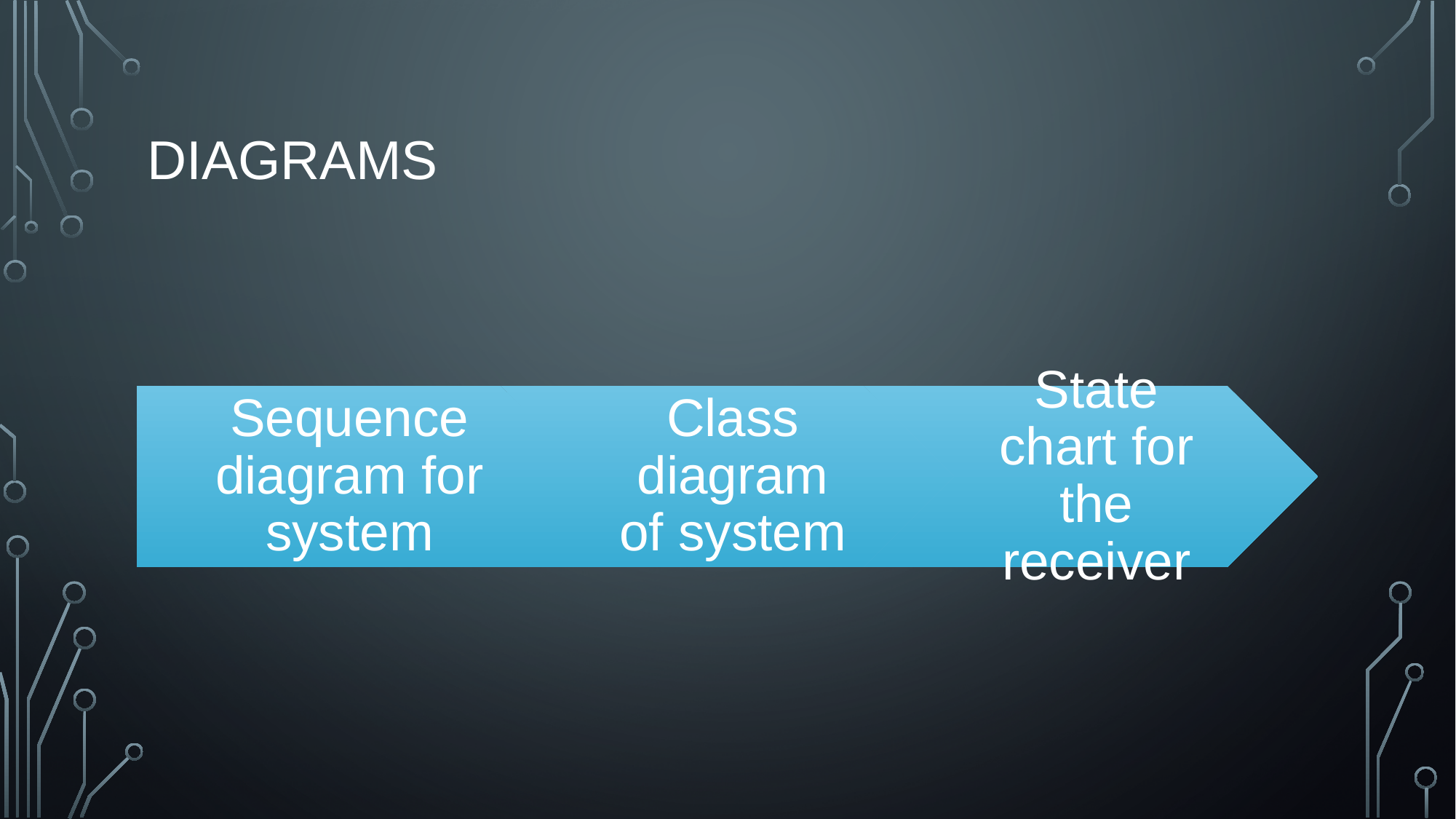

# Diagrams
Sequence diagram for system
Class diagram of system
State chart for the receiver